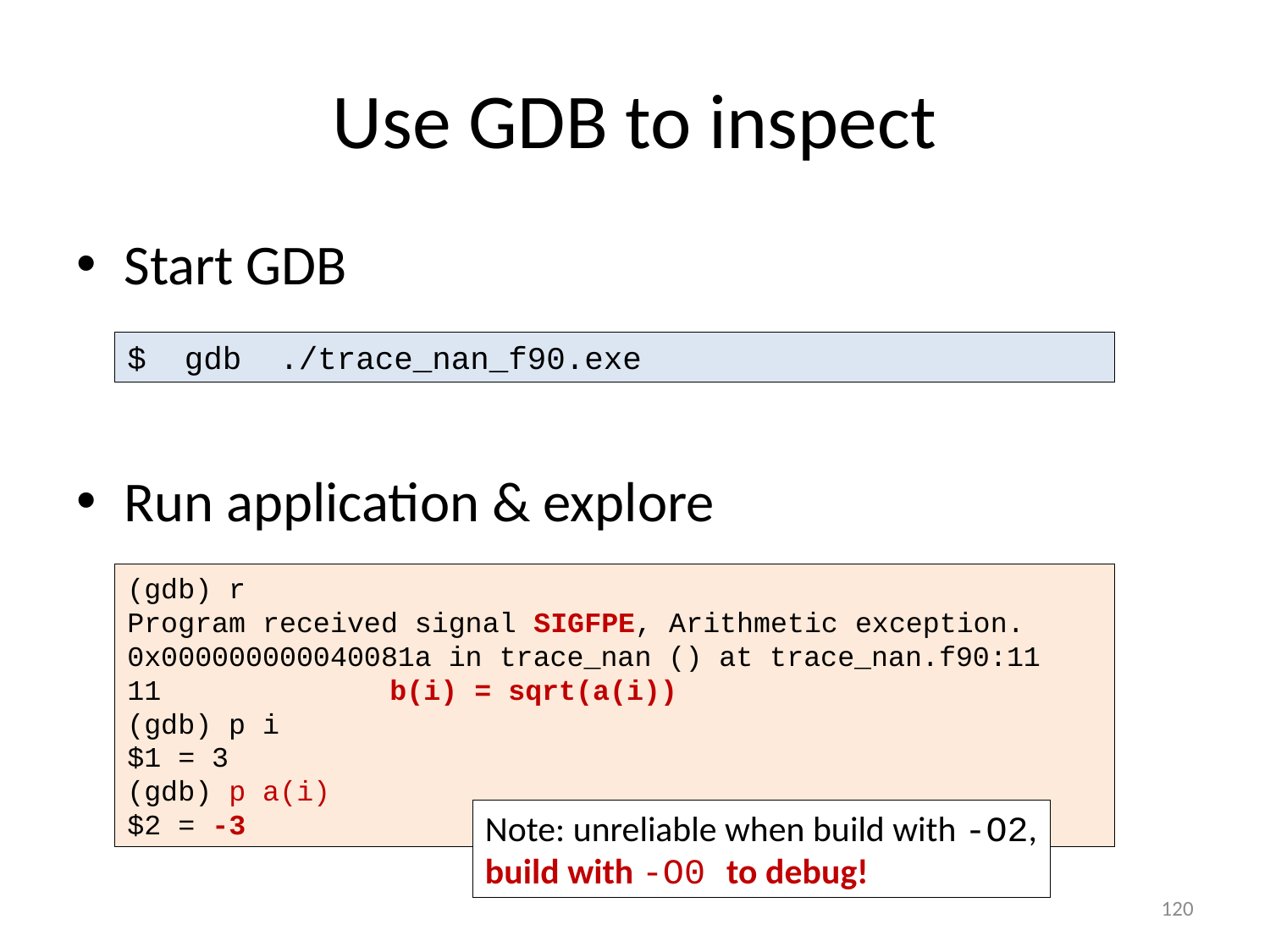

# Use GDB to inspect
Start GDB

Run application & explore
$  gdb  ./trace_nan_f90.exe
(gdb) r
Program received signal SIGFPE, Arithmetic exception.
0x000000000040081a in trace_nan () at trace_nan.f90:11
11	        b(i) = sqrt(a(i))
(gdb) p i
$1 = 3
(gdb) p a(i)
$2 = -3
Note: unreliable when build with -O2,
build with -O0 to debug!
120